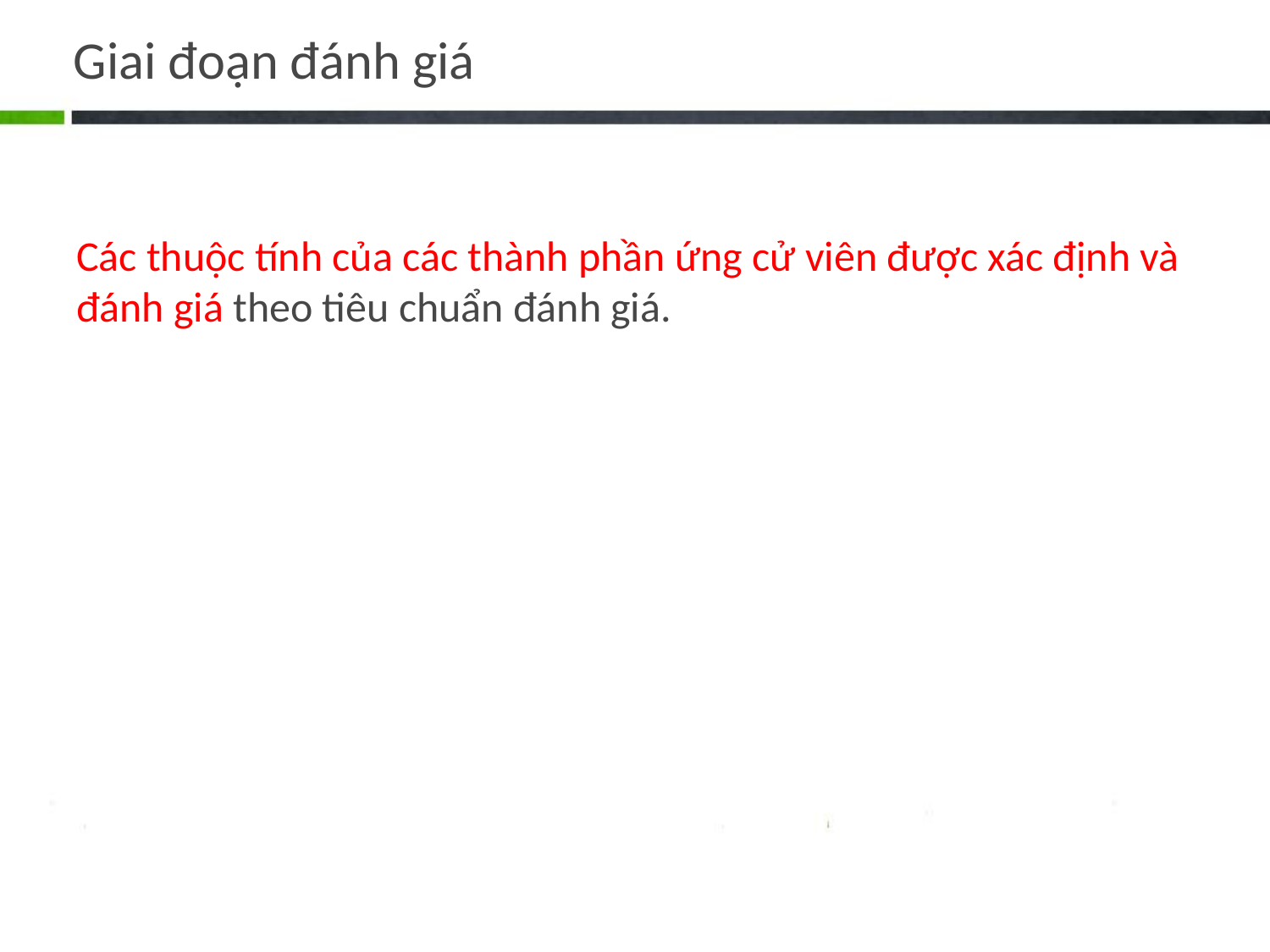

# Giai đoạn đánh giá
Các thuộc tính của các thành phần ứng cử viên được xác định và đánh giá theo tiêu chuẩn đánh giá.